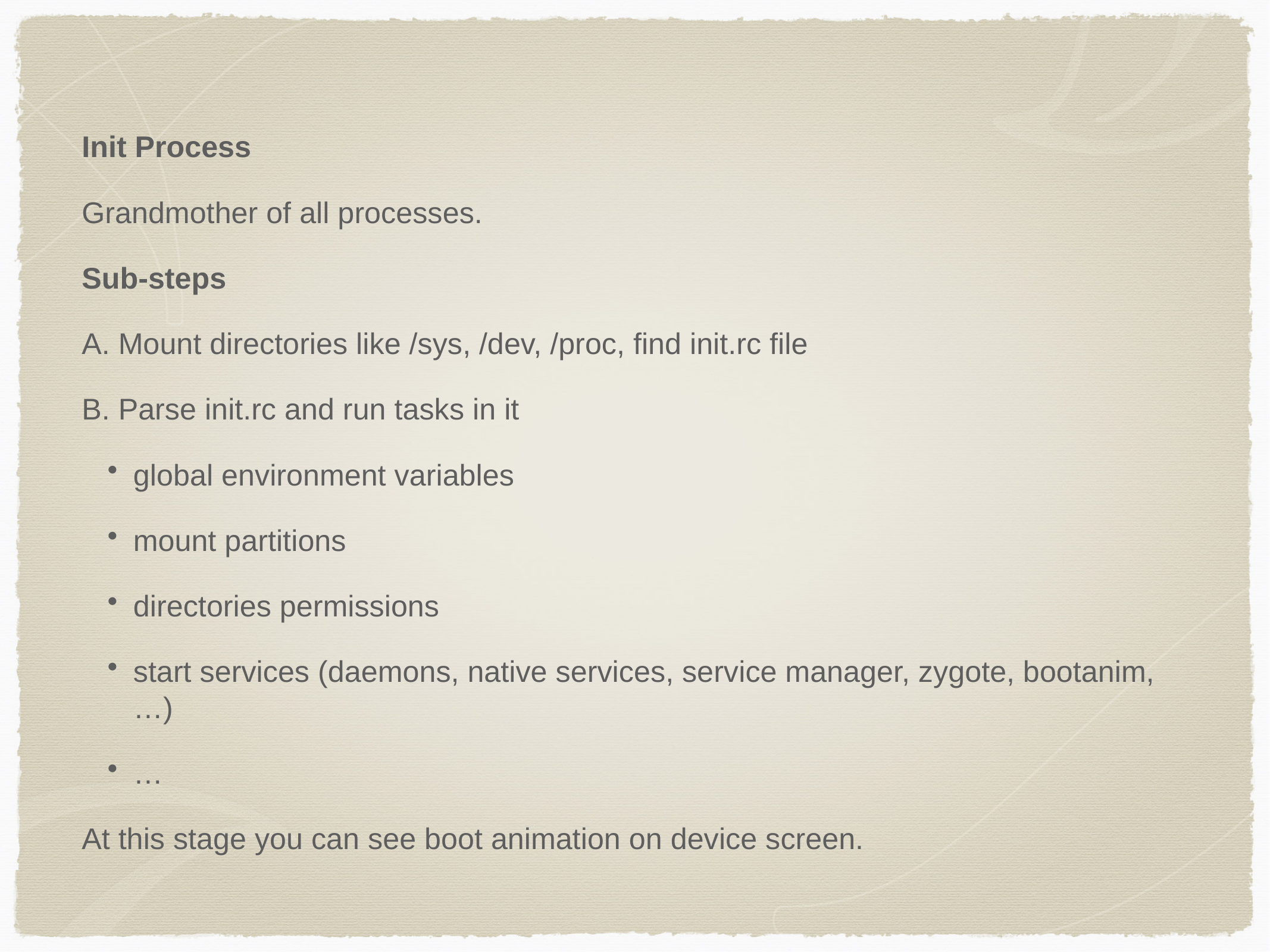

Init Process
Grandmother of all processes.
Sub-steps
A. Mount directories like /sys, /dev, /proc, find init.rc file
B. Parse init.rc and run tasks in it
global environment variables
mount partitions
directories permissions
start services (daemons, native services, service manager, zygote, bootanim, …)
…
At this stage you can see boot animation on device screen.